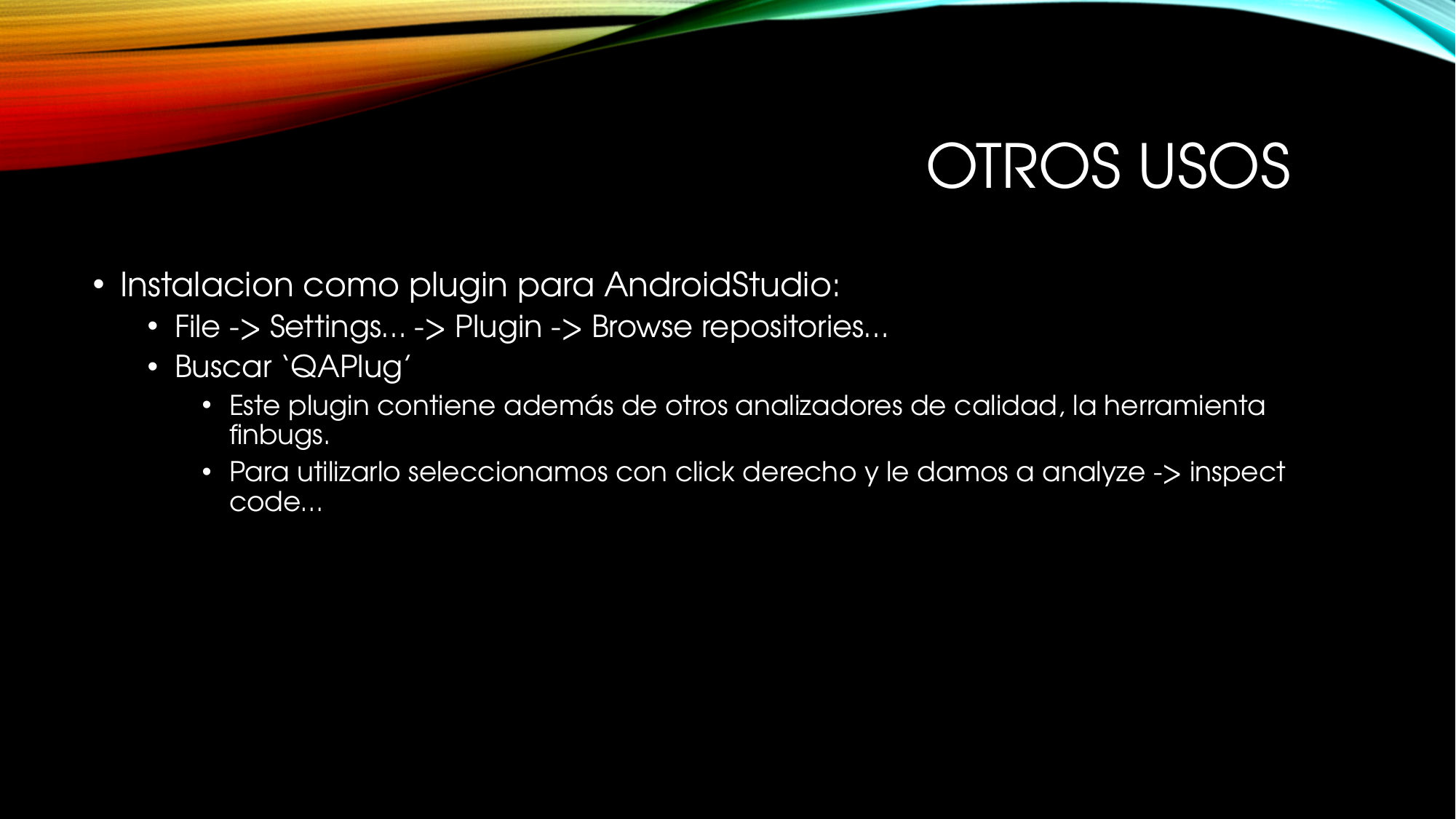

# Otros usos
Instalacion como plugin para AndroidStudio:
File -> Settings… -> Plugin -> Browse repositories…
Buscar ‘QAPlug’
Este plugin contiene además de otros analizadores de calidad, la herramienta finbugs.
Para utilizarlo seleccionamos con click derecho y le damos a analyze -> inspect code…